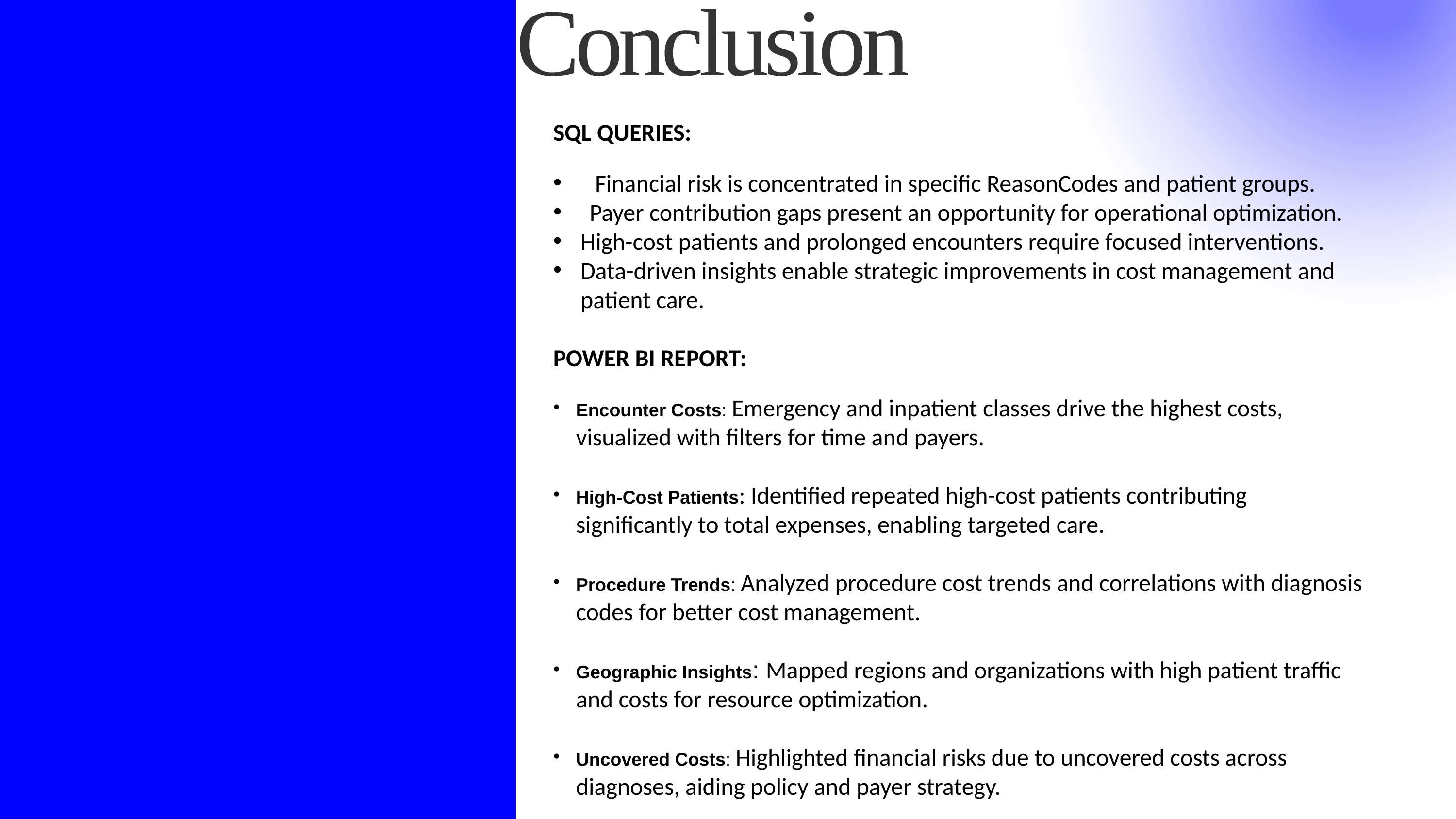

Conclusion

SQL QUERIES:

 Financial risk is concentrated in specific ReasonCodes and patient groups.
Payer contribution gaps present an opportunity for operational optimization.
High-cost patients and prolonged encounters require focused interventions.
Data-driven insights enable strategic improvements in cost management and patient care.

POWER BI REPORT:
Encounter Costs: Emergency and inpatient classes drive the highest costs, visualized with filters for time and payers.

High-Cost Patients: Identified repeated high-cost patients contributing significantly to total expenses, enabling targeted care.

Procedure Trends: Analyzed procedure cost trends and correlations with diagnosis codes for better cost management.

Geographic Insights: Mapped regions and organizations with high patient traffic and costs for resource optimization.

Uncovered Costs: Highlighted financial risks due to uncovered costs across diagnoses, aiding policy and payer strategy.